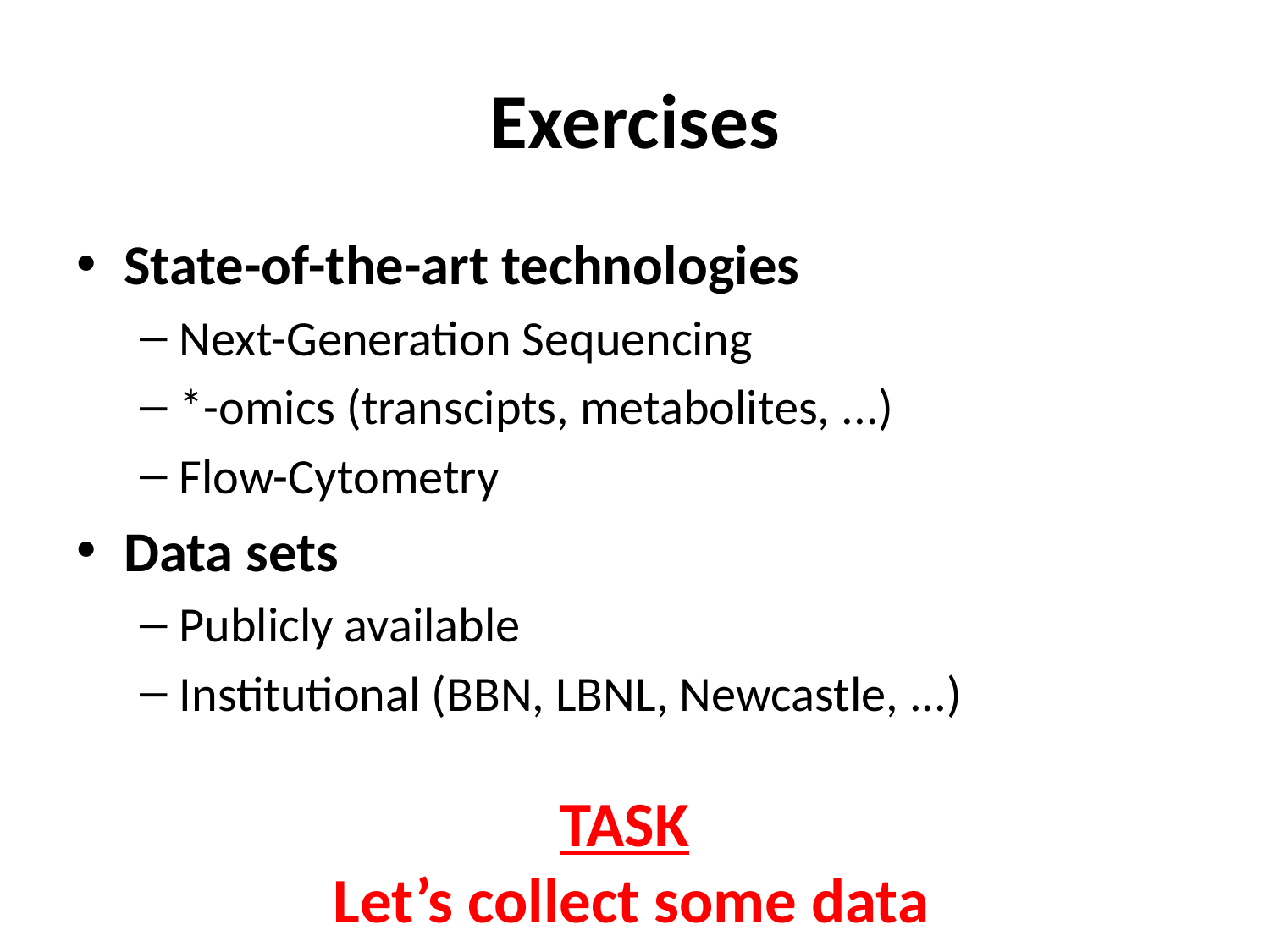

# Exercises
State-of-the-art technologies
Next-Generation Sequencing
*-omics (transcipts, metabolites, ...)
Flow-Cytometry
Data sets
Publicly available
Institutional (BBN, LBNL, Newcastle, ...)

TASK
Let’s collect some data